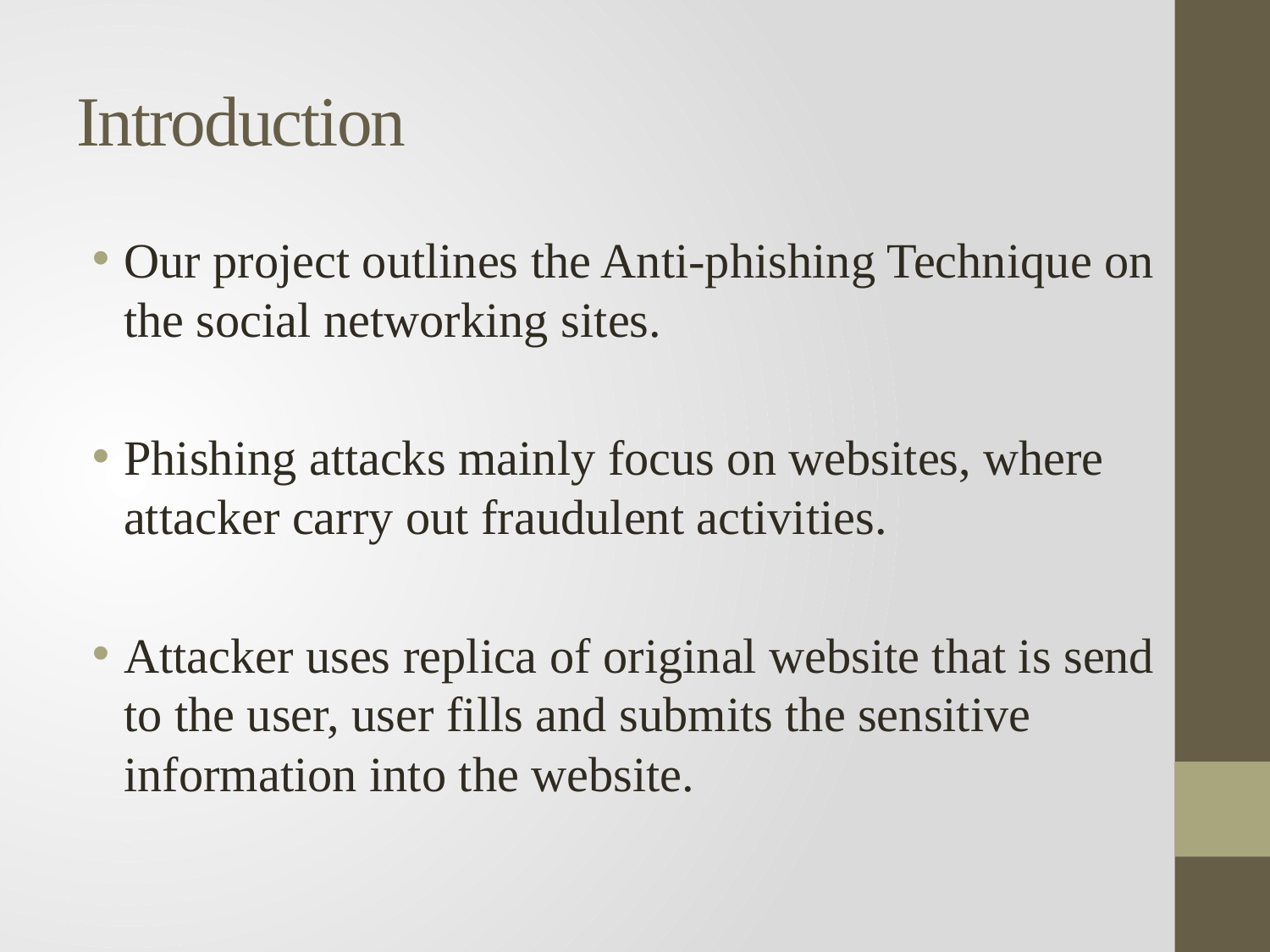

# Introduction
Our project outlines the Anti-phishing Technique on the social networking sites.

Phishing attacks mainly focus on websites, where attacker carry out fraudulent activities.

Attacker uses replica of original website that is send to the user, user fills and submits the sensitive information into the website.